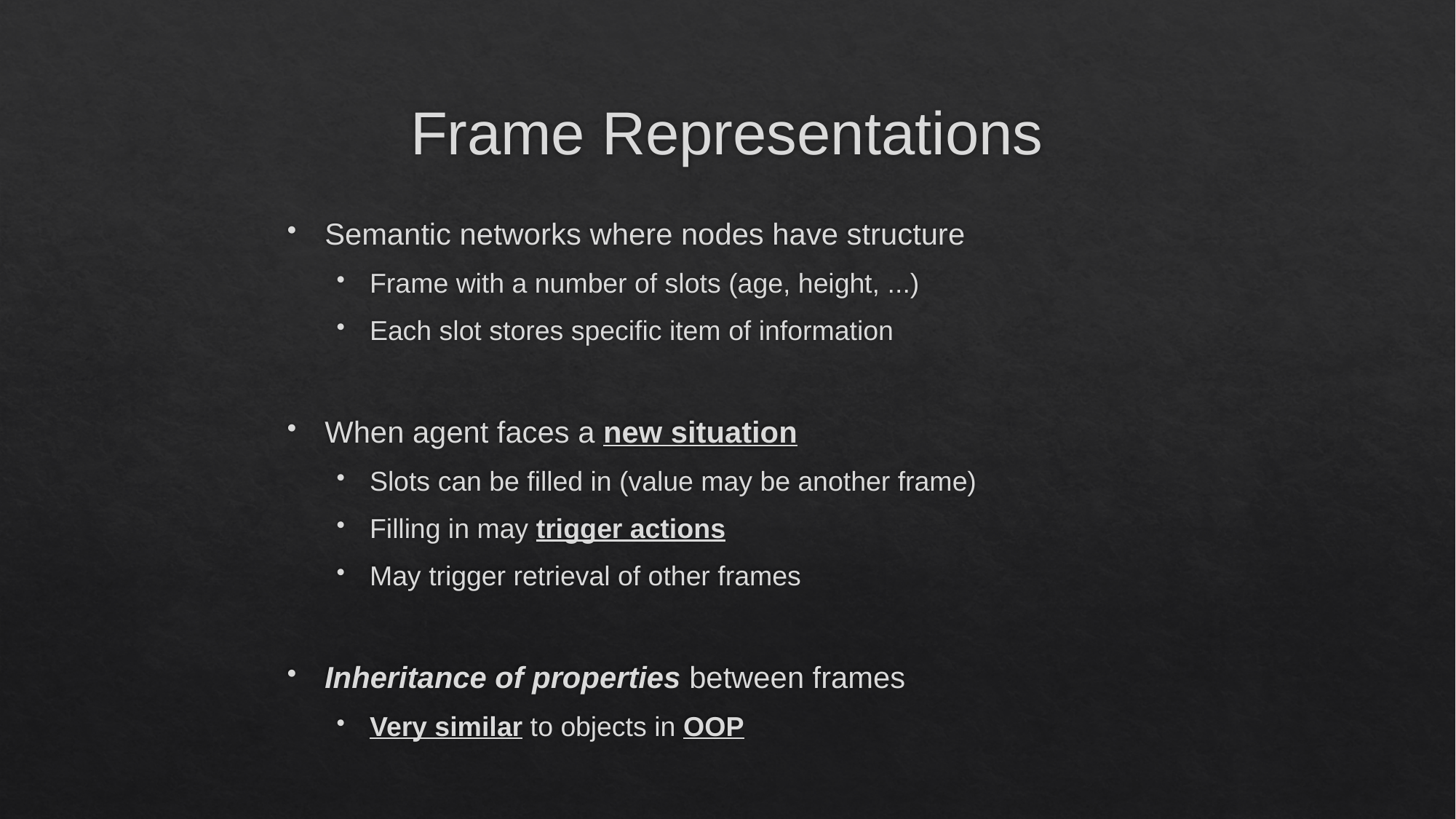

# Frame Representations
Semantic networks where nodes have structure
Frame with a number of slots (age, height, ...)
Each slot stores specific item of information

When agent faces a new situation
Slots can be filled in (value may be another frame)
Filling in may trigger actions
May trigger retrieval of other frames

Inheritance of properties between frames
Very similar to objects in OOP